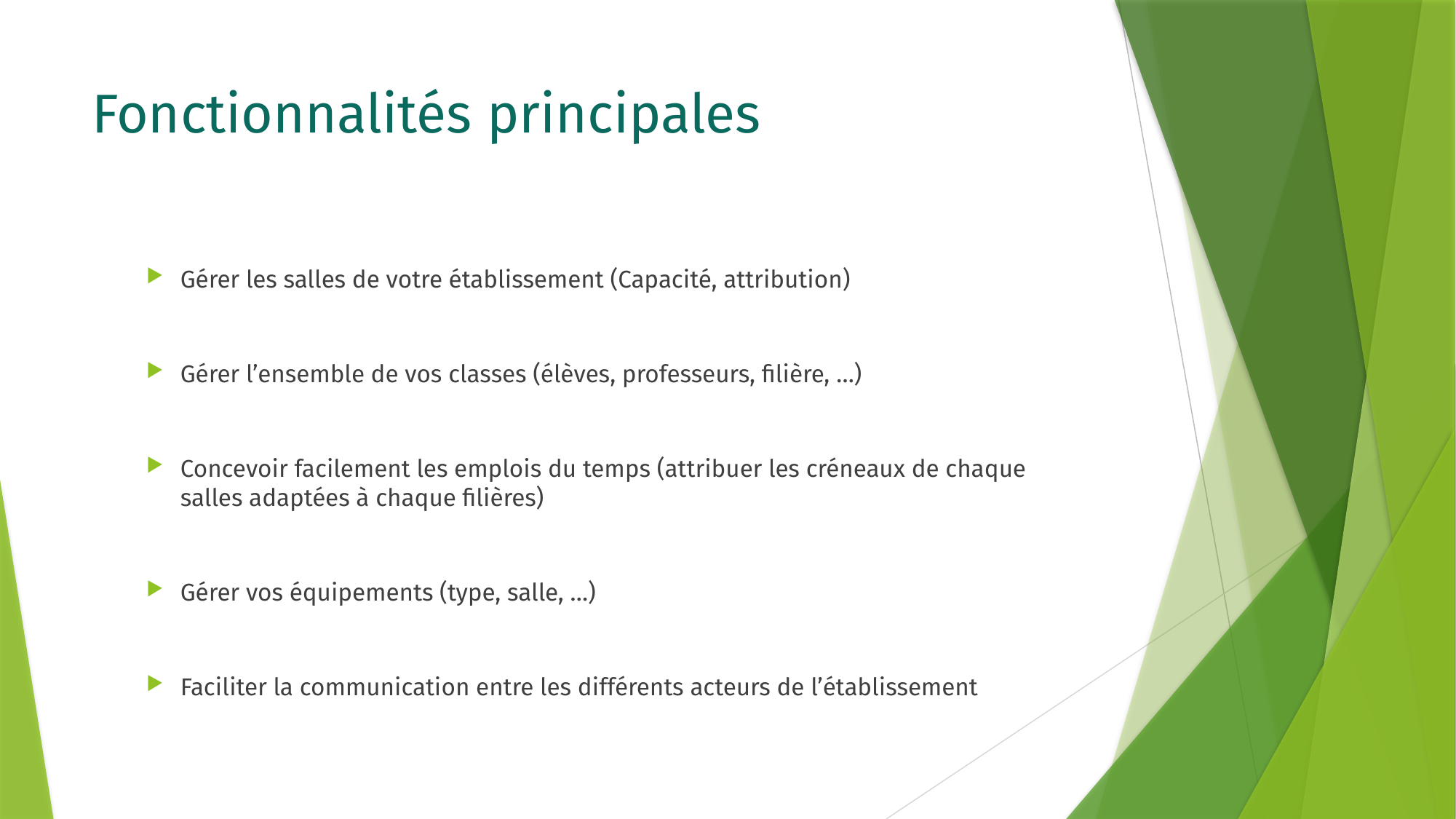

# Fonctionnalités principales
Gérer les salles de votre établissement (Capacité, attribution)

Gérer l’ensemble de vos classes (élèves, professeurs, filière, …)

Concevoir facilement les emplois du temps (attribuer les créneaux de chaque salles adaptées à chaque filières)

Gérer vos équipements (type, salle, …)

Faciliter la communication entre les différents acteurs de l’établissement